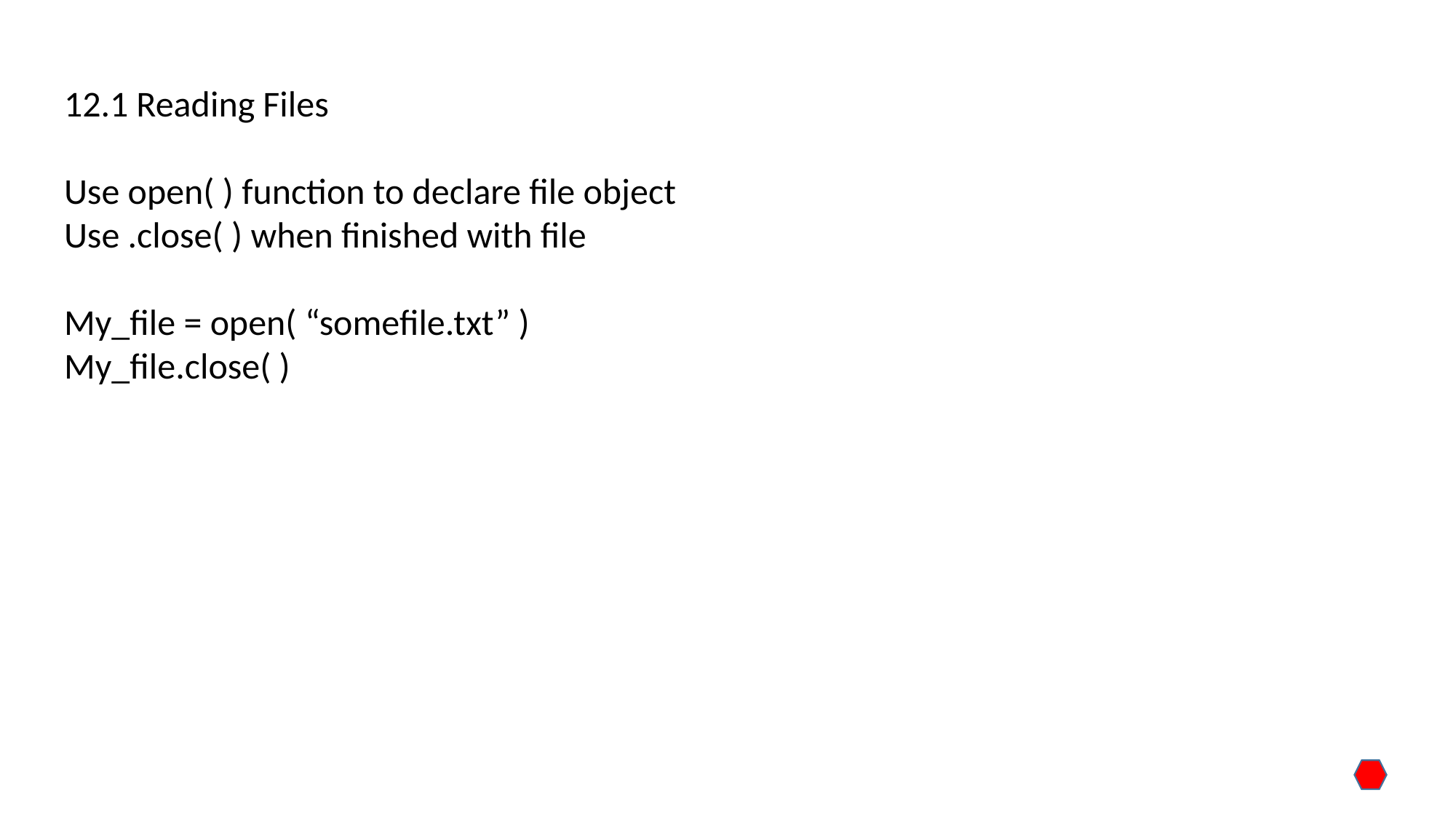

12.1 Reading Files

Use open( ) function to declare file object
Use .close( ) when finished with file

My_file = open( “somefile.txt” )
My_file.close( )